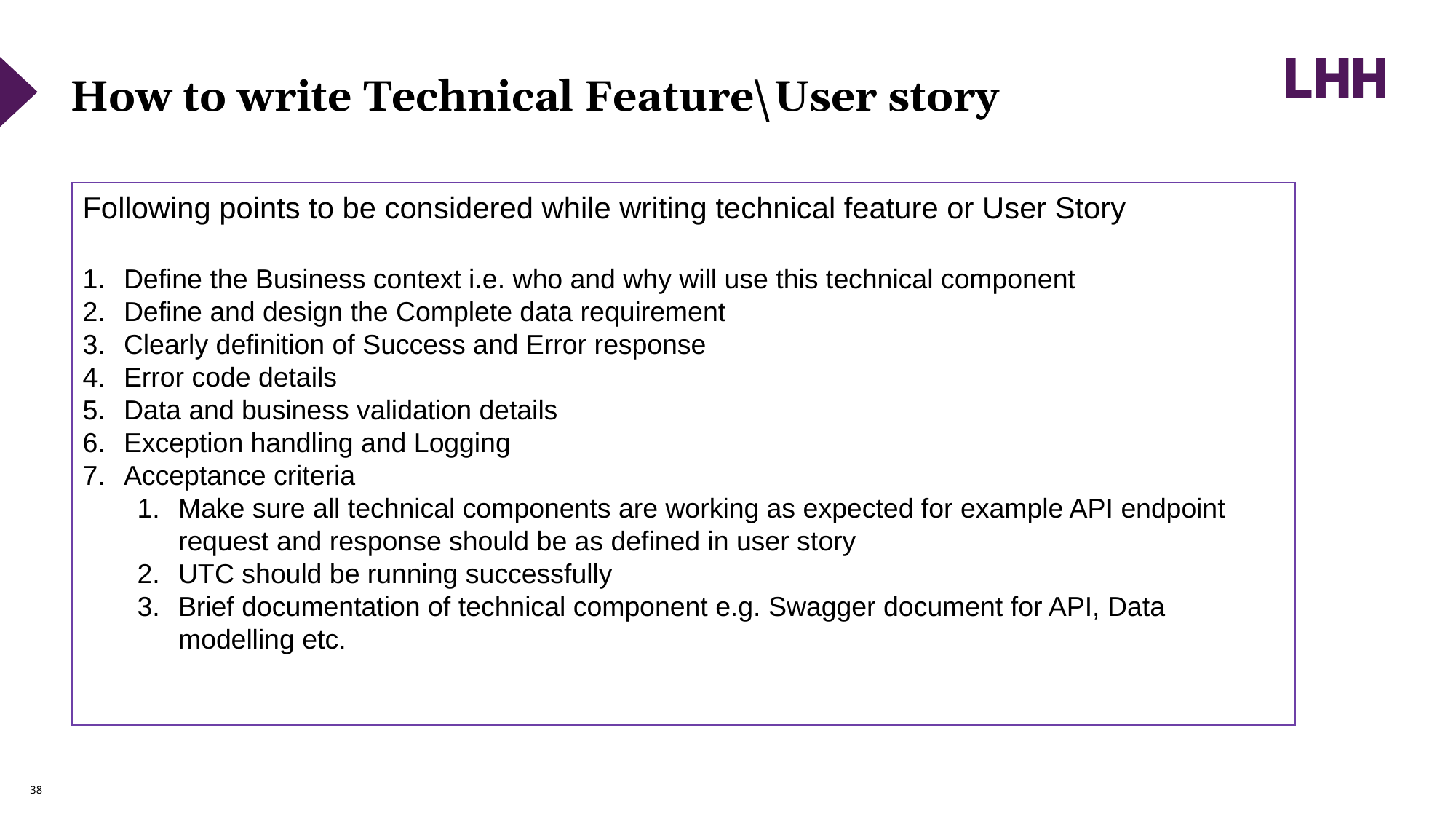

# How to write Technical Feature\User story
Following points to be considered while writing technical feature or User Story

Define the Business context i.e. who and why will use this technical component
Define and design the Complete data requirement
Clearly definition of Success and Error response
Error code details
Data and business validation details
Exception handling and Logging
Acceptance criteria
Make sure all technical components are working as expected for example API endpoint request and response should be as defined in user story
UTC should be running successfully
Brief documentation of technical component e.g. Swagger document for API, Data modelling etc.